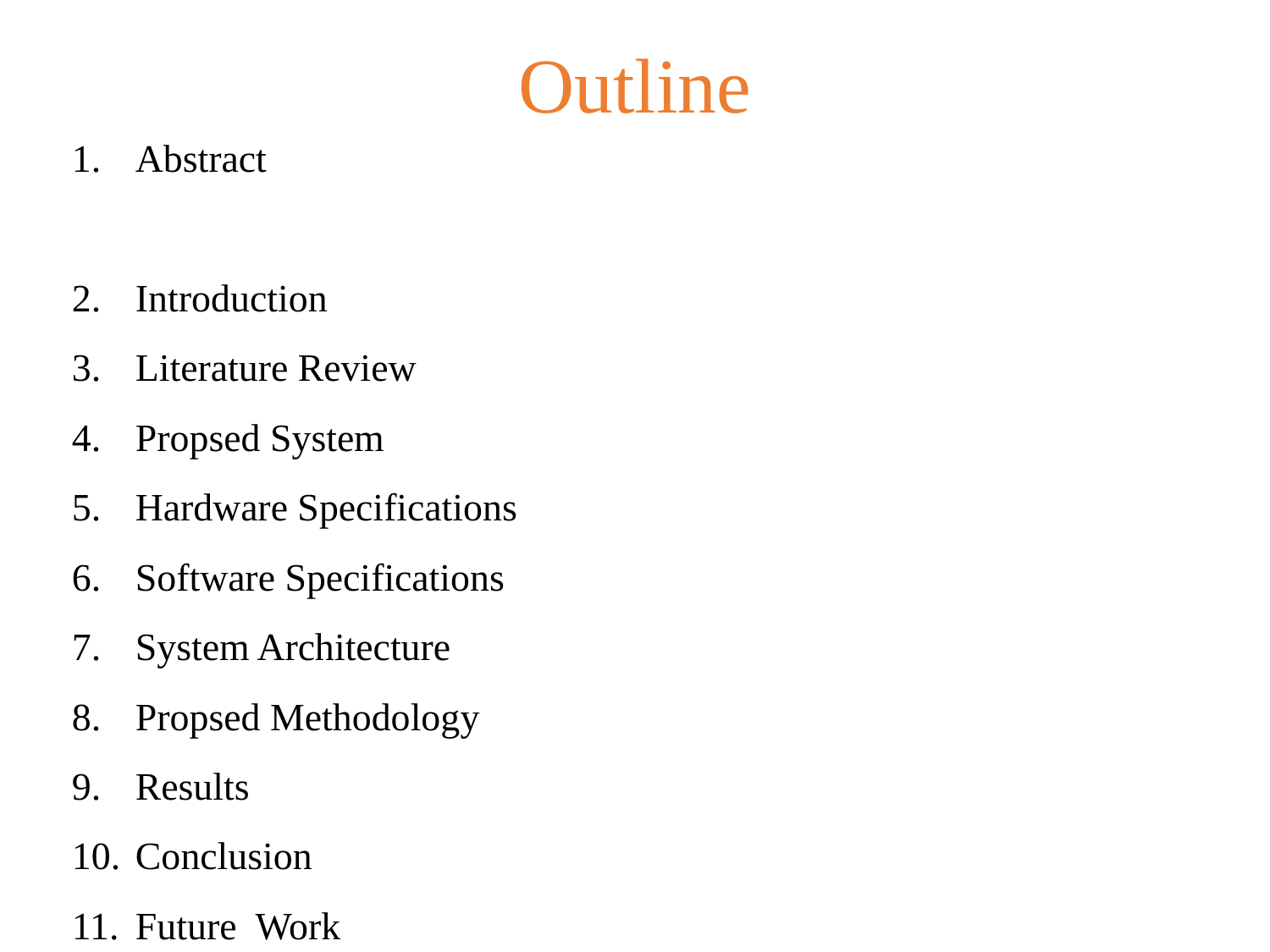

Outline
Abstract
Introduction
Literature Review
Propsed System
Hardware Specifications
Software Specifications
System Architecture
Propsed Methodology
Results
Conclusion
Future  Work